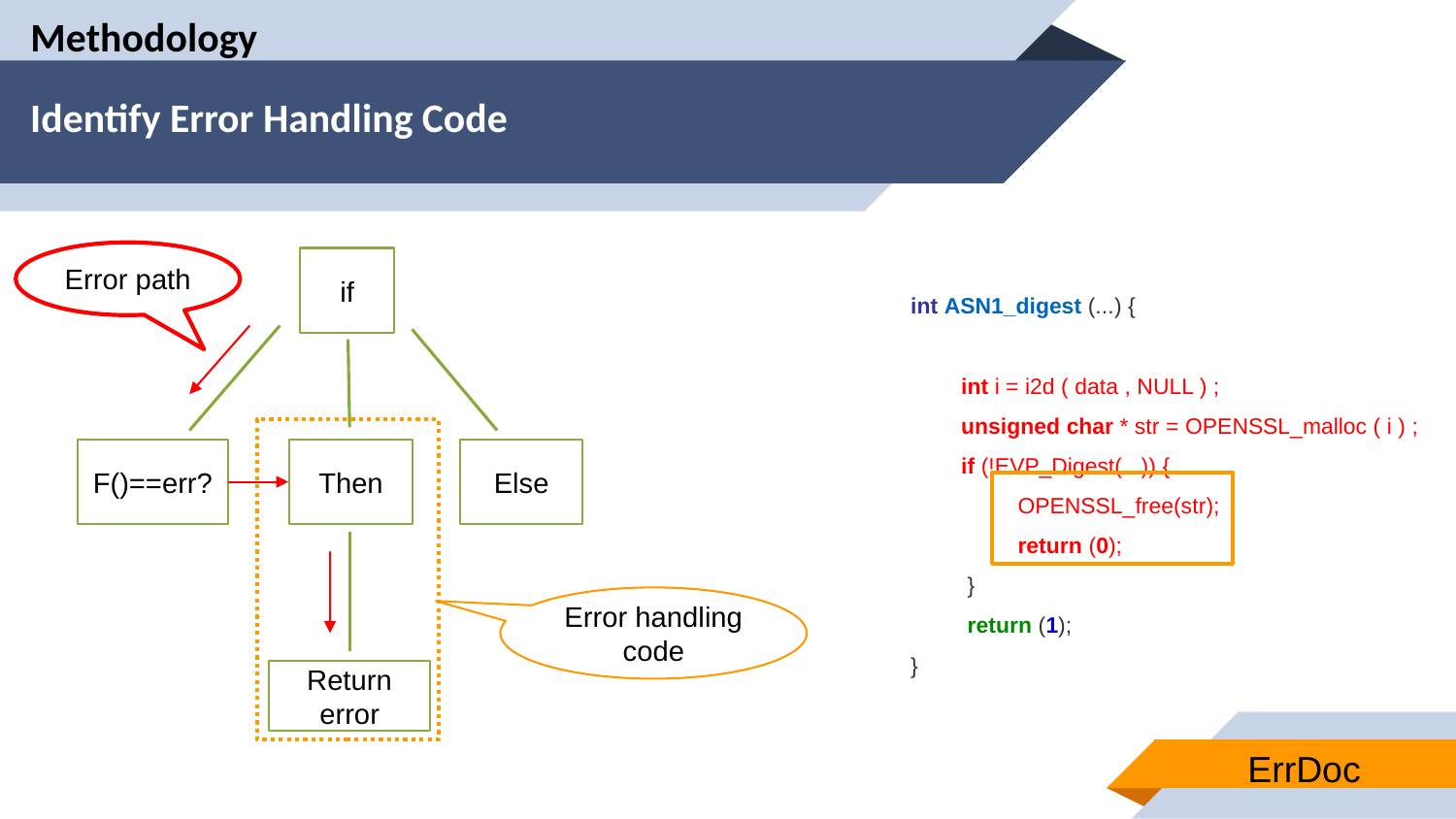

Methodology
Identify Error Handling Code
Error path
if
int ASN1_digest (...) {
        int i = i2d ( data , NULL ) ;
        unsigned char * str = OPENSSL_malloc ( i ) ;
        if (!EVP_Digest(...)) {
                 OPENSSL_free(str);
                 return (0);
         }
         return (1);
}

F()==err?
Else
Then

Error handling code
Return error
ErrDoc